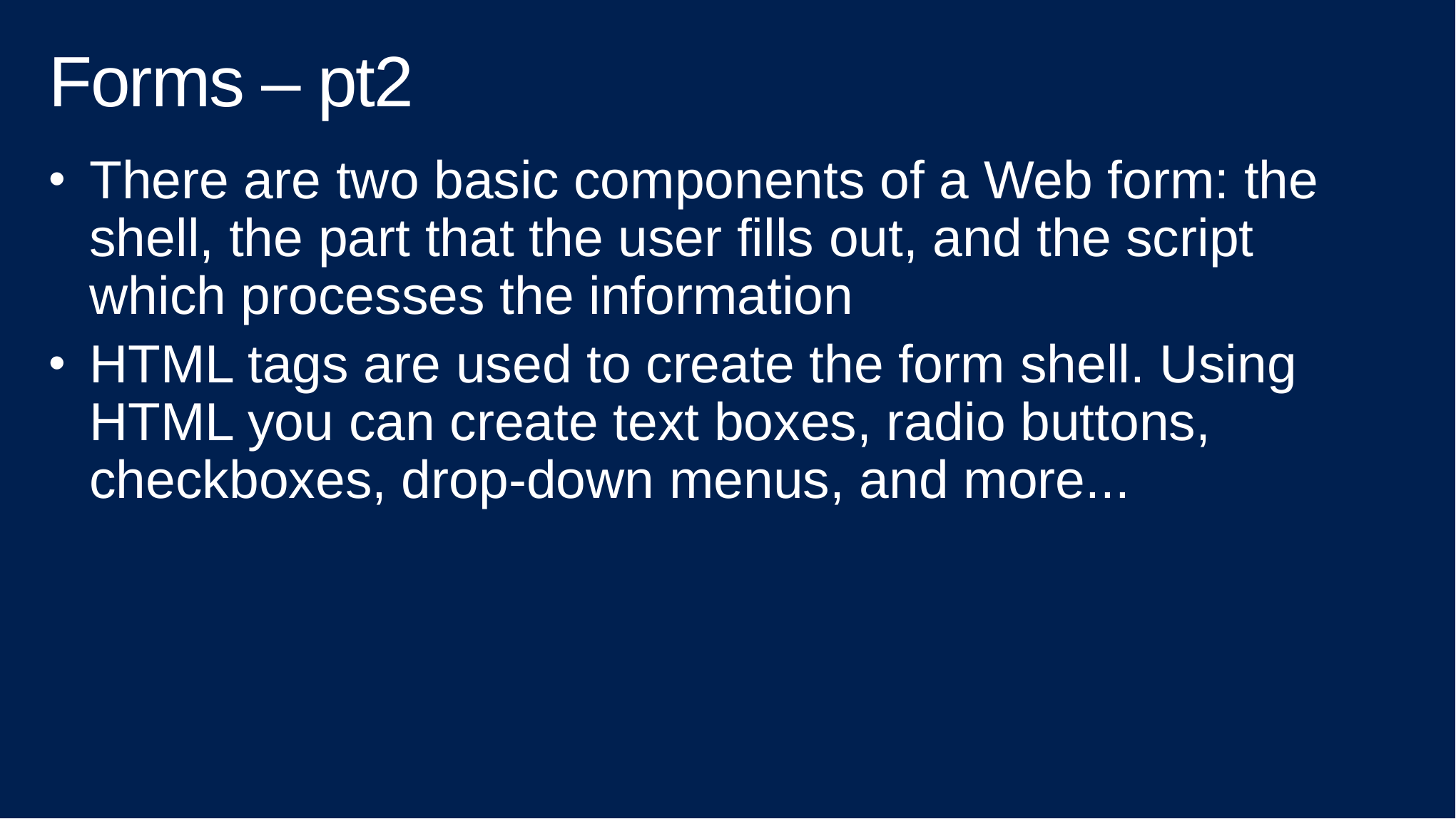

# Forms – pt2
There are two basic components of a Web form: the shell, the part that the user fills out, and the script which processes the information
HTML tags are used to create the form shell. Using HTML you can create text boxes, radio buttons, checkboxes, drop-down menus, and more...